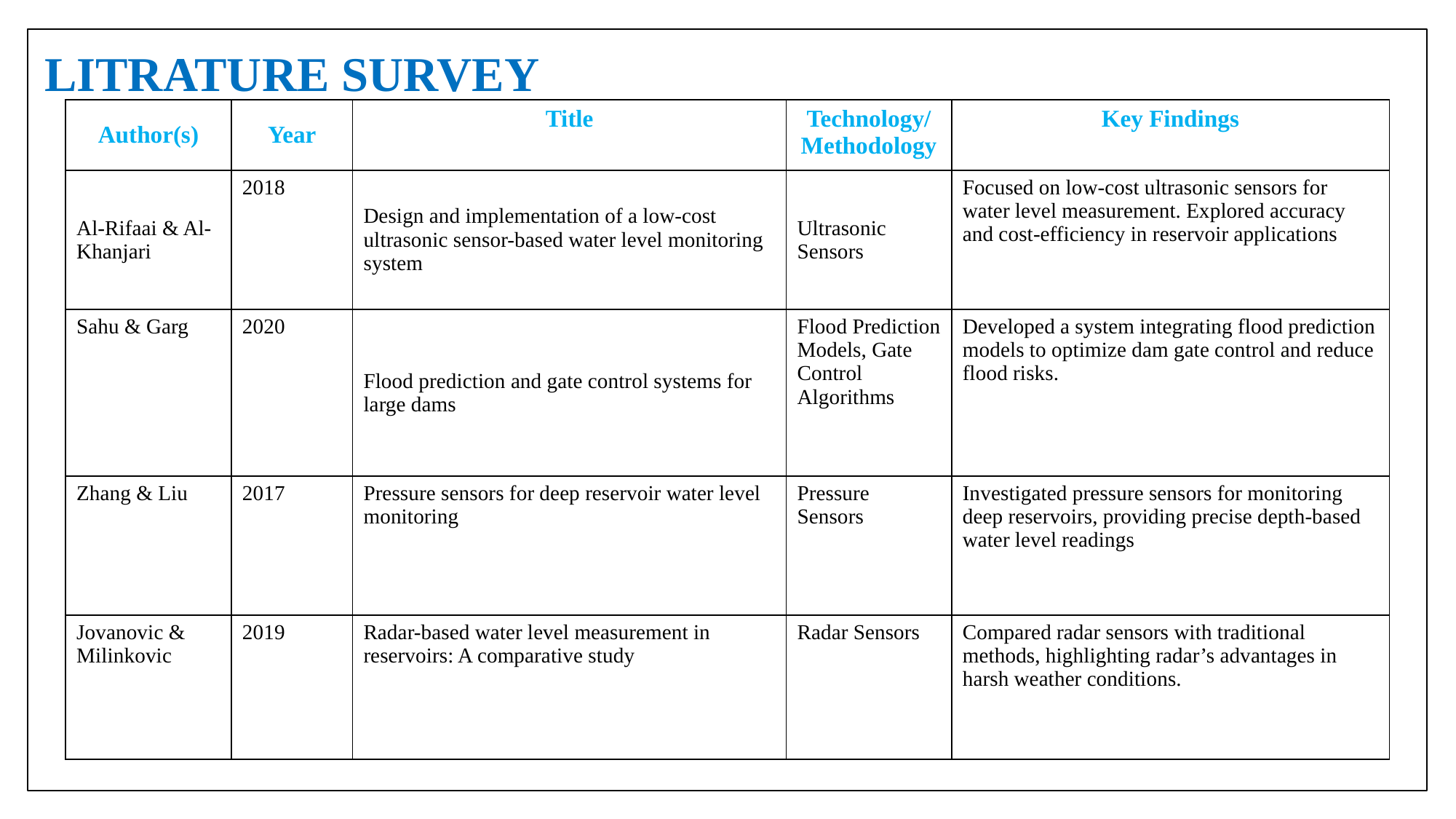

LITRATURE SURVEY
| Author(s) | Year | Title | Technology/Methodology | Key Findings |
| --- | --- | --- | --- | --- |
| Al-Rifaai & Al-Khanjari | 2018 | Design and implementation of a low-cost ultrasonic sensor-based water level monitoring system | Ultrasonic Sensors | Focused on low-cost ultrasonic sensors for water level measurement. Explored accuracy and cost-efficiency in reservoir applications |
| Sahu & Garg | 2020 | Flood prediction and gate control systems for large dams | Flood Prediction Models, Gate Control Algorithms | Developed a system integrating flood prediction models to optimize dam gate control and reduce flood risks. |
| Zhang & Liu | 2017 | Pressure sensors for deep reservoir water level monitoring | Pressure Sensors | Investigated pressure sensors for monitoring deep reservoirs, providing precise depth-based water level readings |
| Jovanovic & Milinkovic | 2019 | Radar-based water level measurement in reservoirs: A comparative study | Radar Sensors | Compared radar sensors with traditional methods, highlighting radar’s advantages in harsh weather conditions. |